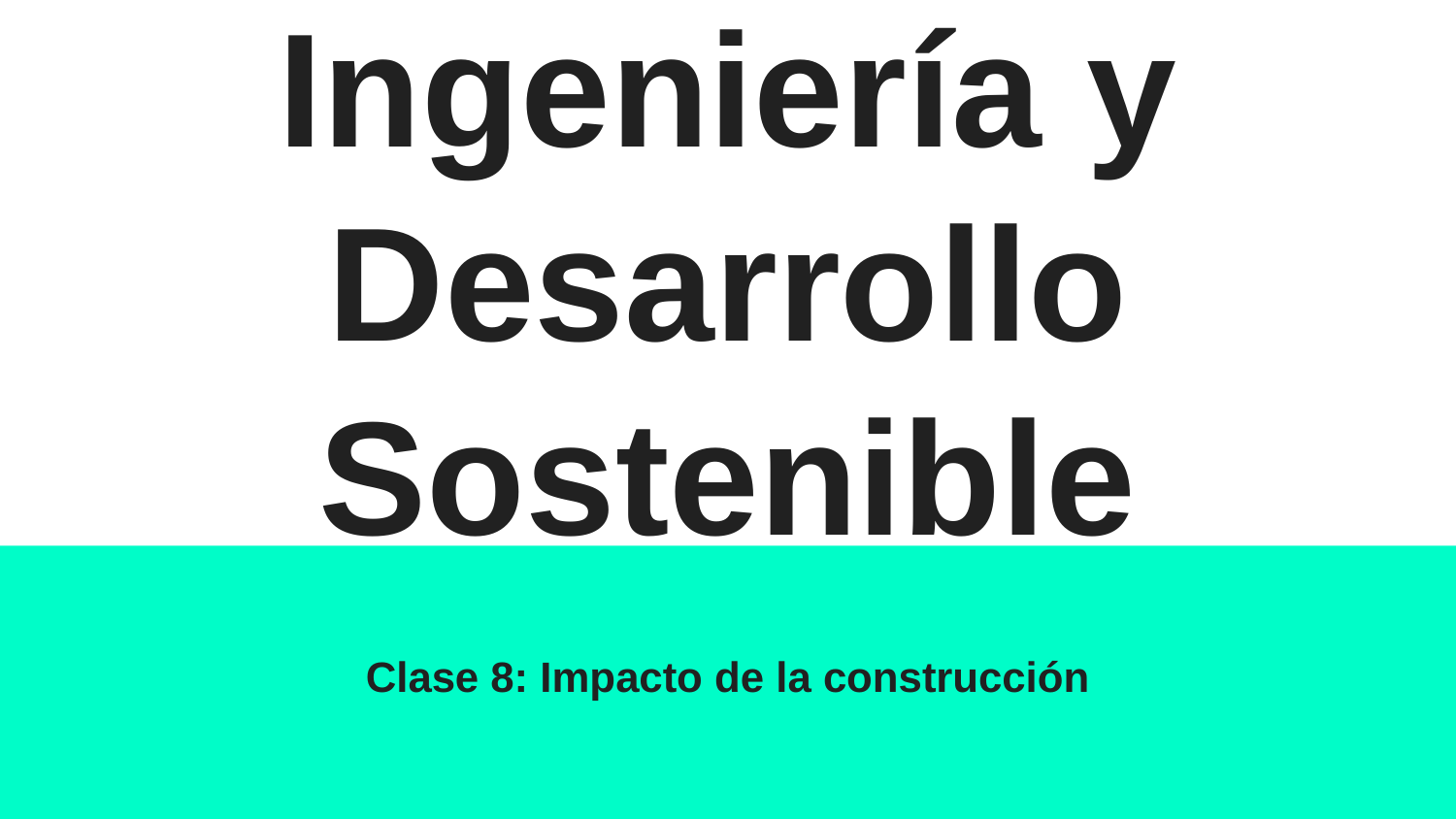

# Ingeniería y Desarrollo Sostenible
Clase 8: Impacto de la construcción